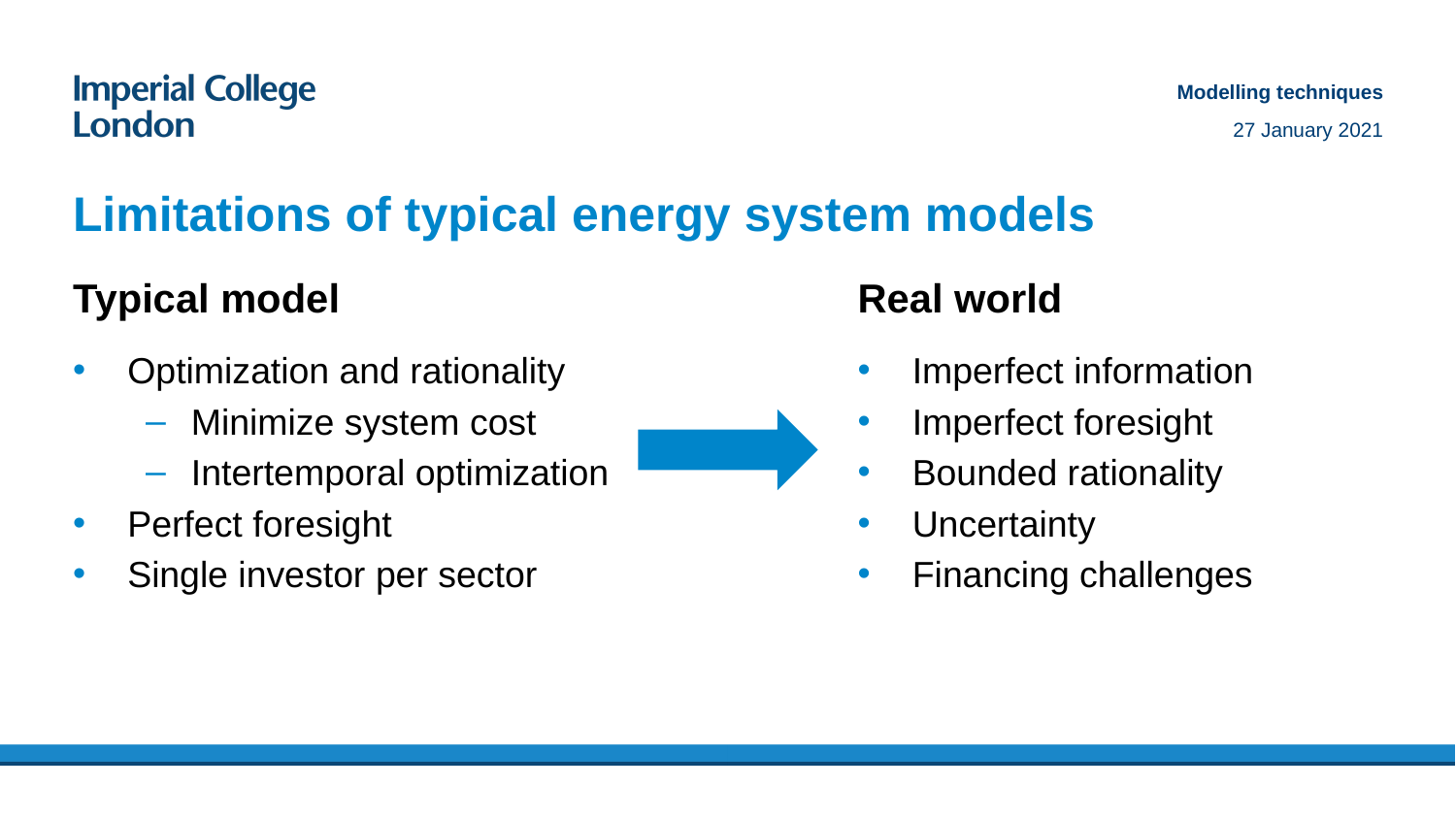

Modelling techniques
27 January 2021
# Limitations of typical energy system models
Typical model
Real world
Optimization and rationality
Minimize system cost
Intertemporal optimization
Perfect foresight
Single investor per sector
Imperfect information
Imperfect foresight
Bounded rationality
Uncertainty
Financing challenges